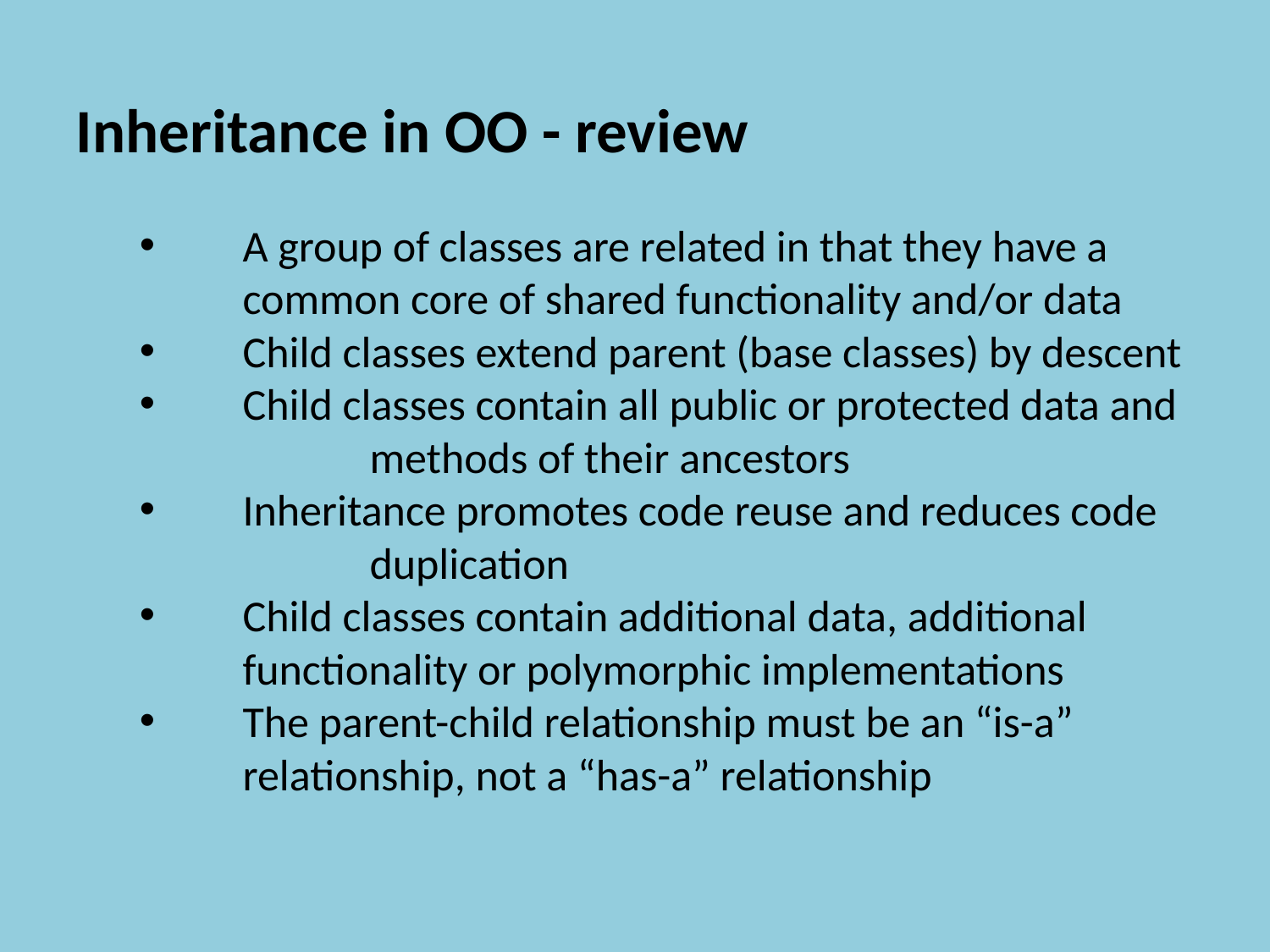

Inheritance in OO - review

A group of classes are related in that they have a 	common core of shared functionality and/or data
Child classes extend parent (base classes) by descent
Child classes contain all public or protected data and 	methods of their ancestors
Inheritance promotes code reuse and reduces code 	duplication
Child classes contain additional data, additional 	functionality or polymorphic implementations
The parent-child relationship must be an “is-a” 	relationship, not a “has-a” relationship